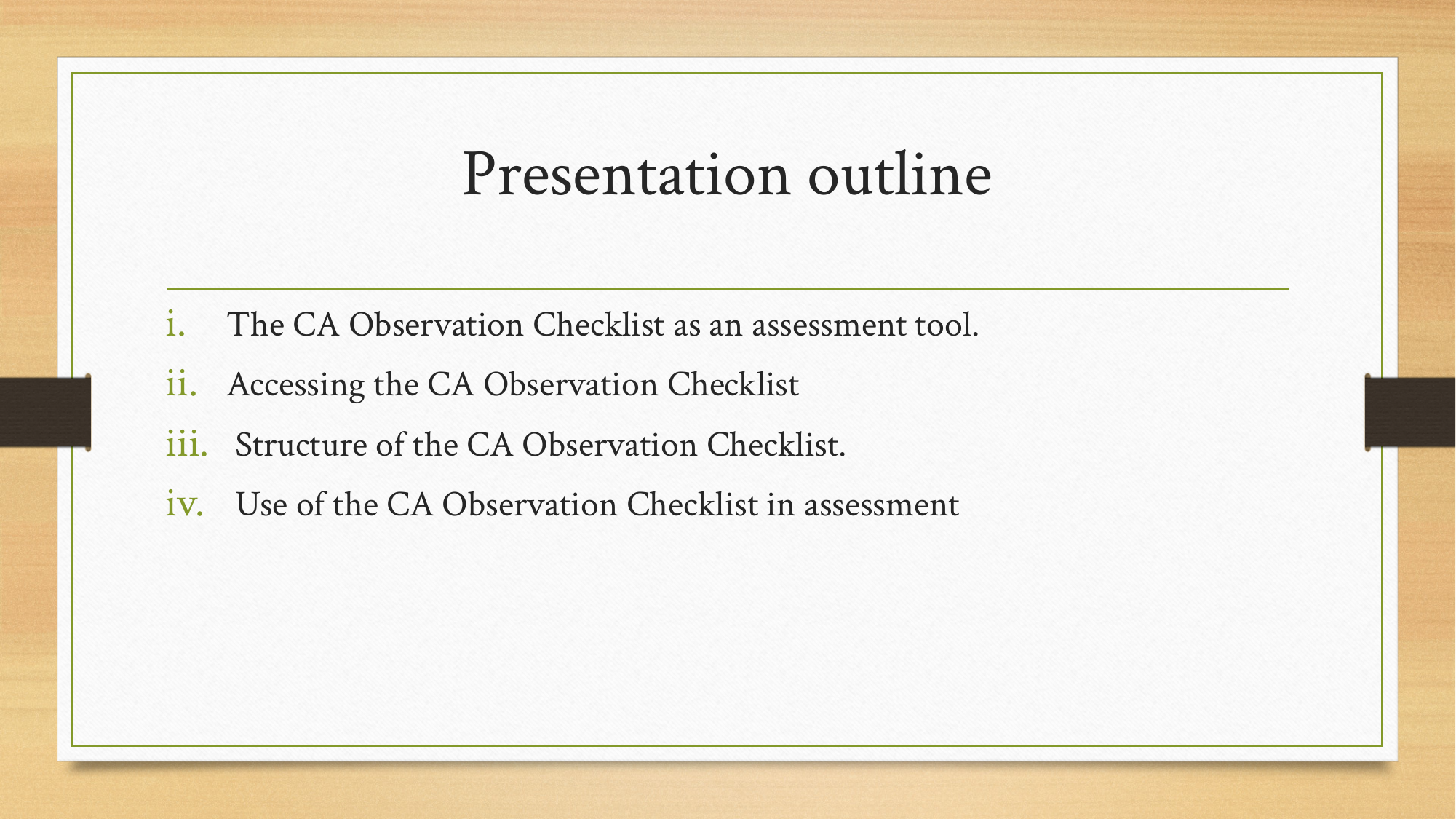

# Presentation outline

The CA Observation Checklist as an assessment tool.
Accessing the CA Observation Checklist
 Structure of the CA Observation Checklist.
 Use of the CA Observation Checklist in assessment